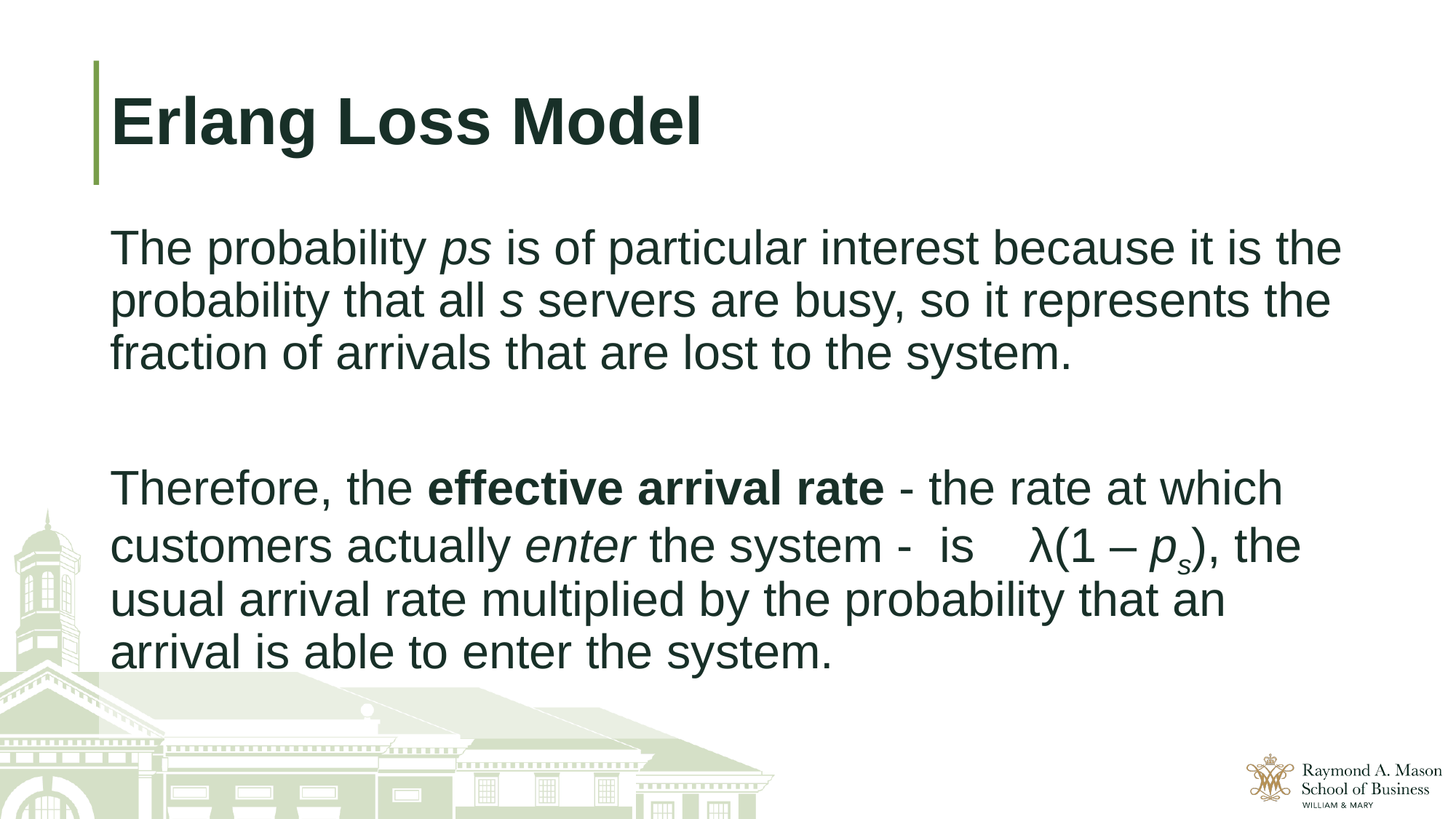

# Erlang Loss Model
The probability ps is of particular interest because it is the probability that all s servers are busy, so it represents the fraction of arrivals that are lost to the system.

Therefore, the effective arrival rate - the rate at which customers actually enter the system -  is    λ(1 – ps), the usual arrival rate multiplied by the probability that an arrival is able to enter the system.